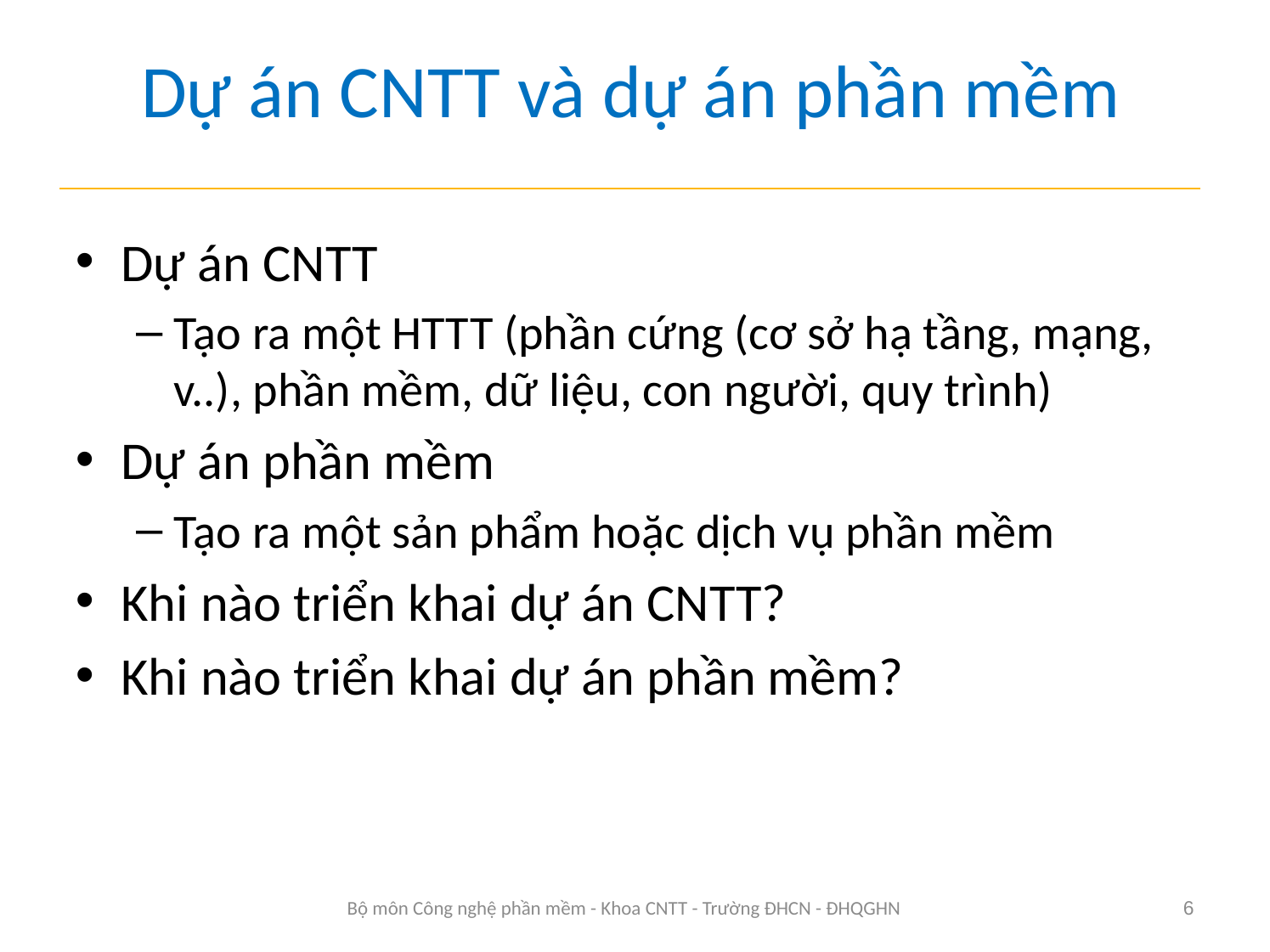

# Dự án CNTT và dự án phần mềm
Dự án CNTT
Tạo ra một HTTT (phần cứng (cơ sở hạ tầng, mạng, v..), phần mềm, dữ liệu, con người, quy trình)
Dự án phần mềm
Tạo ra một sản phẩm hoặc dịch vụ phần mềm
Khi nào triển khai dự án CNTT?
Khi nào triển khai dự án phần mềm?
Bộ môn Công nghệ phần mềm - Khoa CNTT - Trường ĐHCN - ĐHQGHN
6